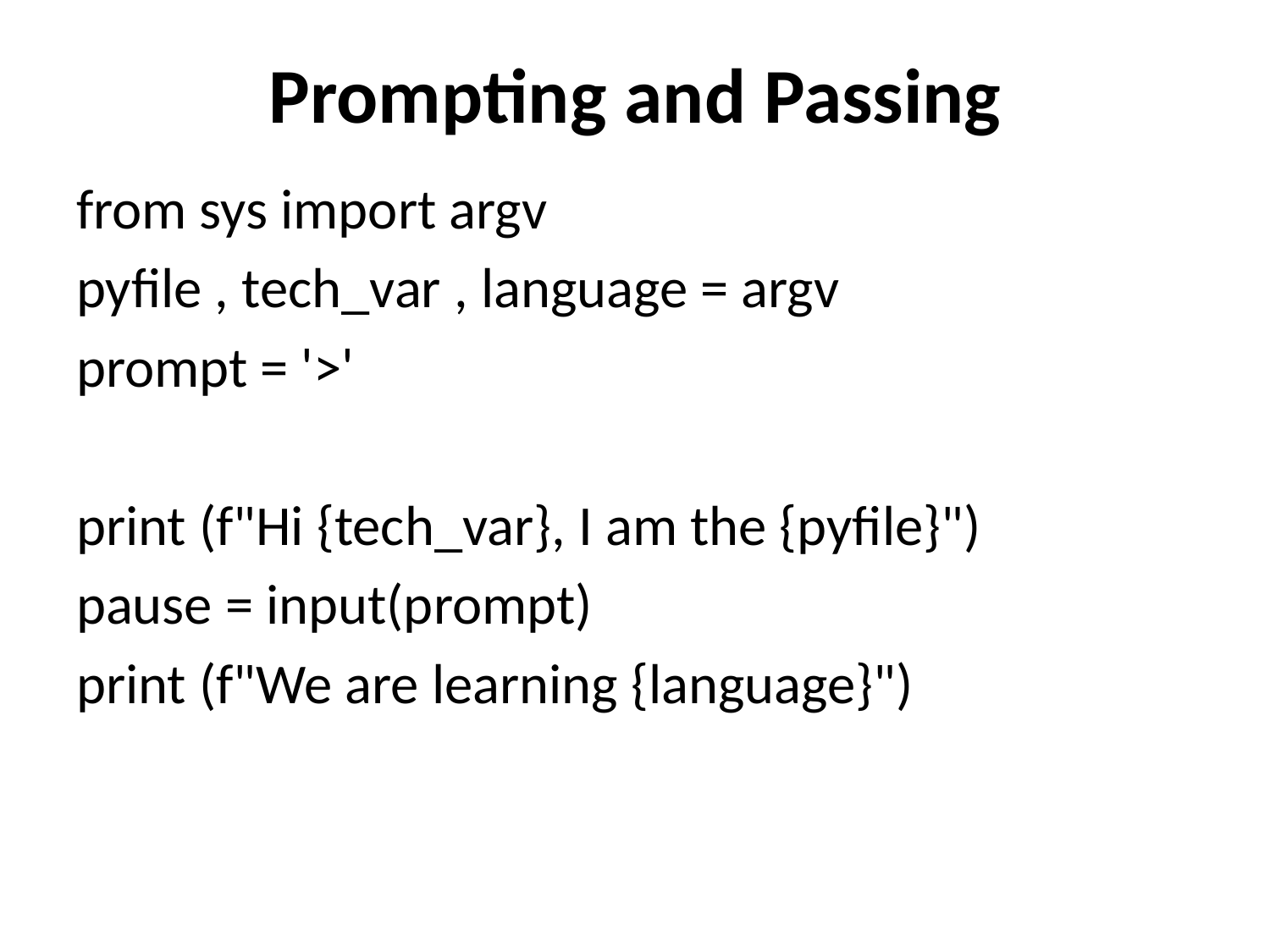

# Prompting and Passing
from sys import argv
pyfile , tech_var , language = argv
prompt = '>'

print (f"Hi {tech_var}, I am the {pyfile}")
pause = input(prompt)
print (f"We are learning {language}")